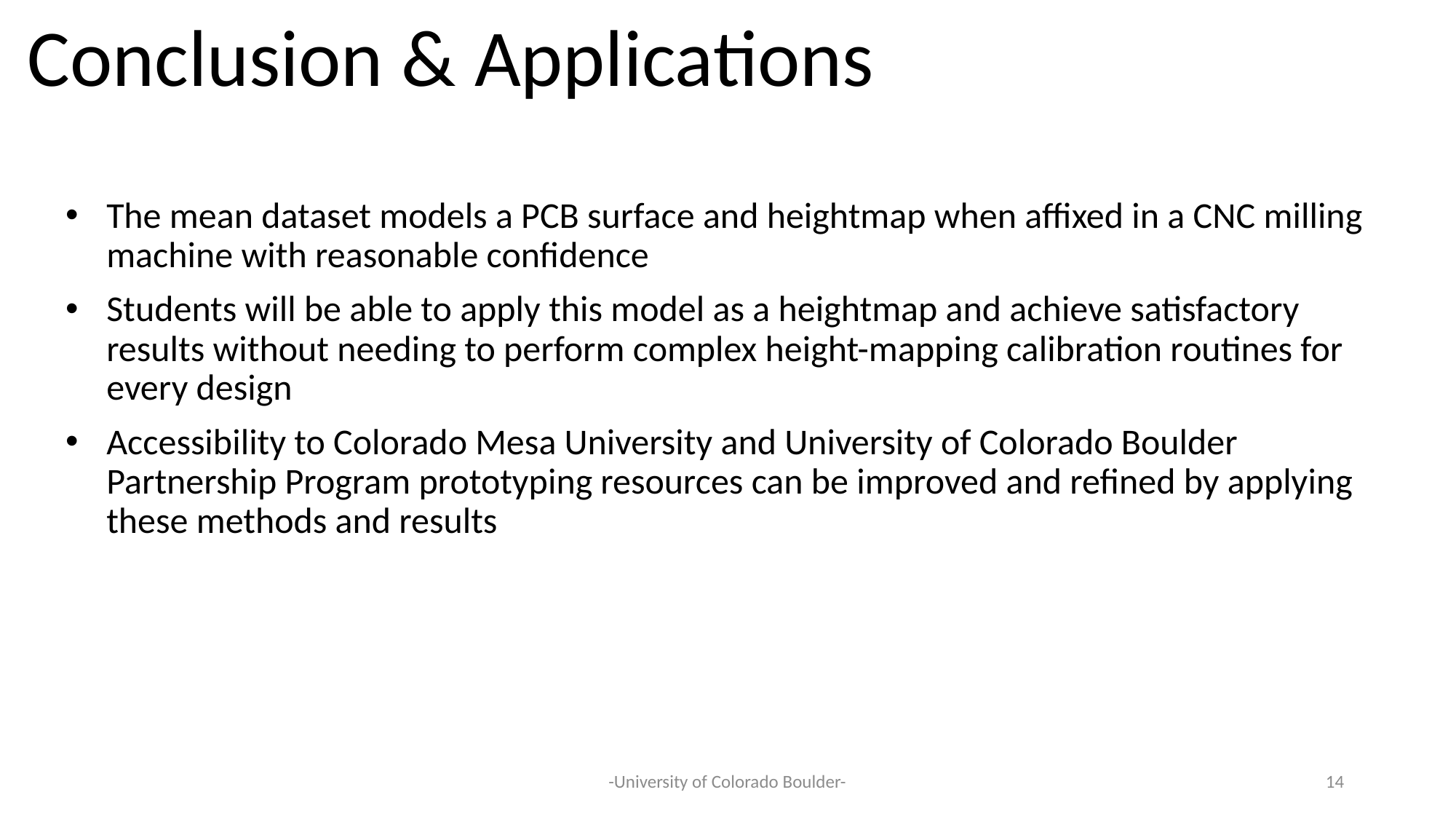

# Conclusion & Applications
The mean dataset models a PCB surface and heightmap when affixed in a CNC milling machine with reasonable confidence
Students will be able to apply this model as a heightmap and achieve satisfactory results without needing to perform complex height-mapping calibration routines for every design
Accessibility to Colorado Mesa University and University of Colorado Boulder Partnership Program prototyping resources can be improved and refined by applying these methods and results
-University of Colorado Boulder-
14